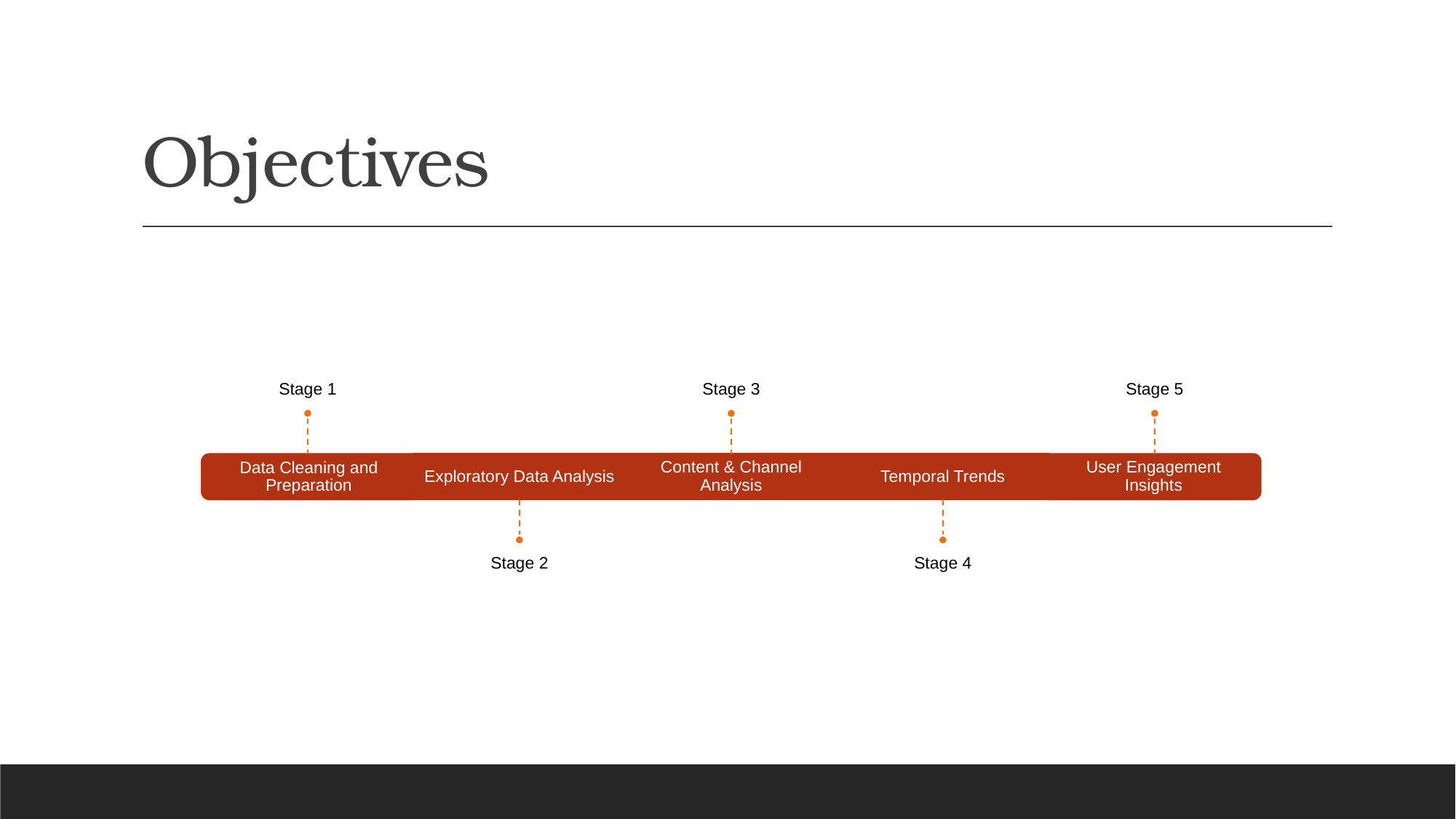

# Objectives
Data Cleaning and Preparation
Stage 1
Exploratory Data Analysis
Stage 2
Content & Channel Analysis
Stage 3
Temporal Trends
Stage 4
User Engagement Insights
Stage 5